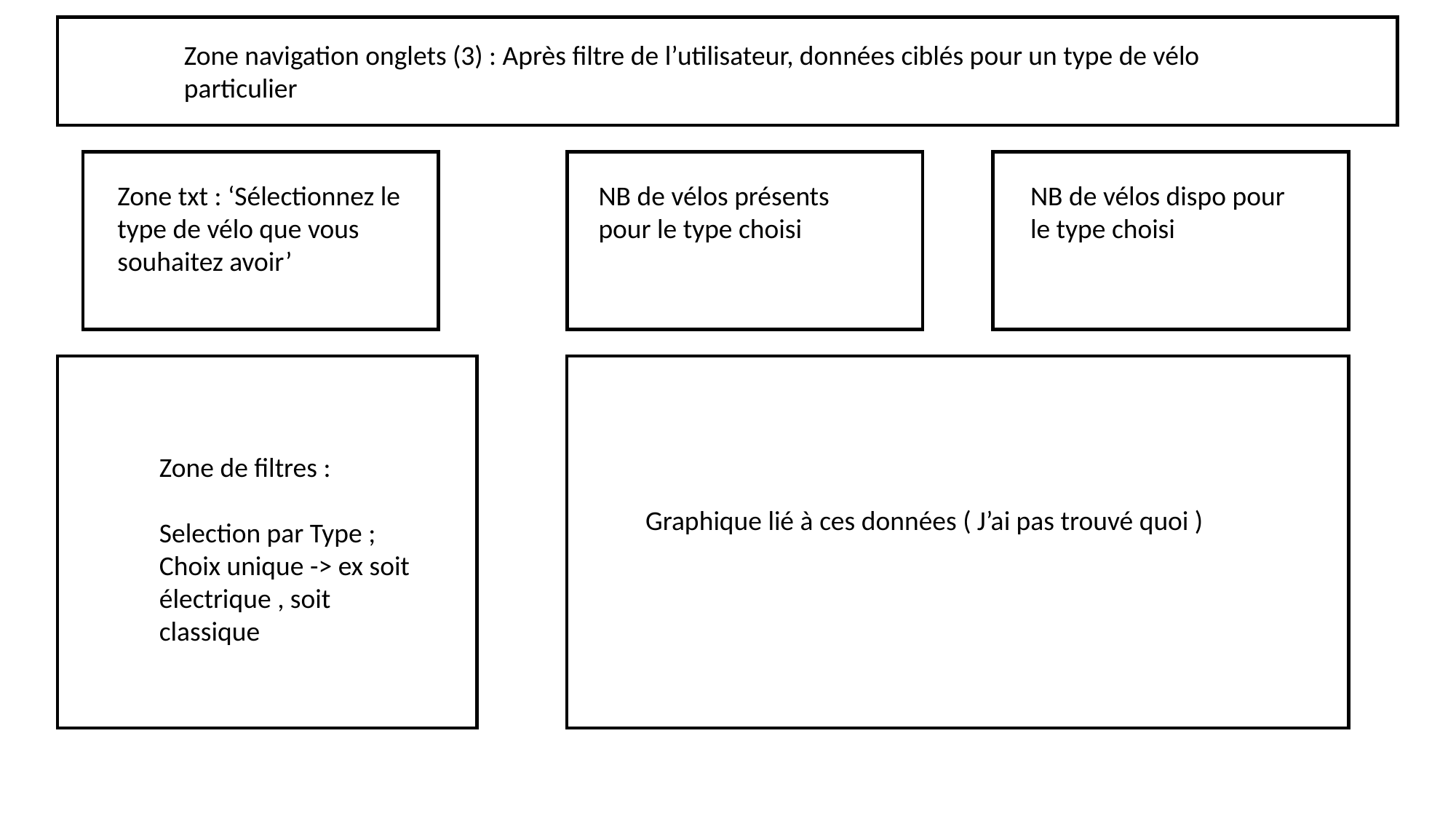

Zone navigation onglets (3) : Après filtre de l’utilisateur, données ciblés pour un type de vélo particulier

Zone txt : ‘Sélectionnez le type de vélo que vous souhaitez avoir’
NB de vélos présents pour le type choisi
NB de vélos dispo pour le type choisi

Zone de filtres :

Selection par Type ;
Choix unique -> ex soit électrique , soit classique

Graphique lié à ces données ( J’ai pas trouvé quoi )